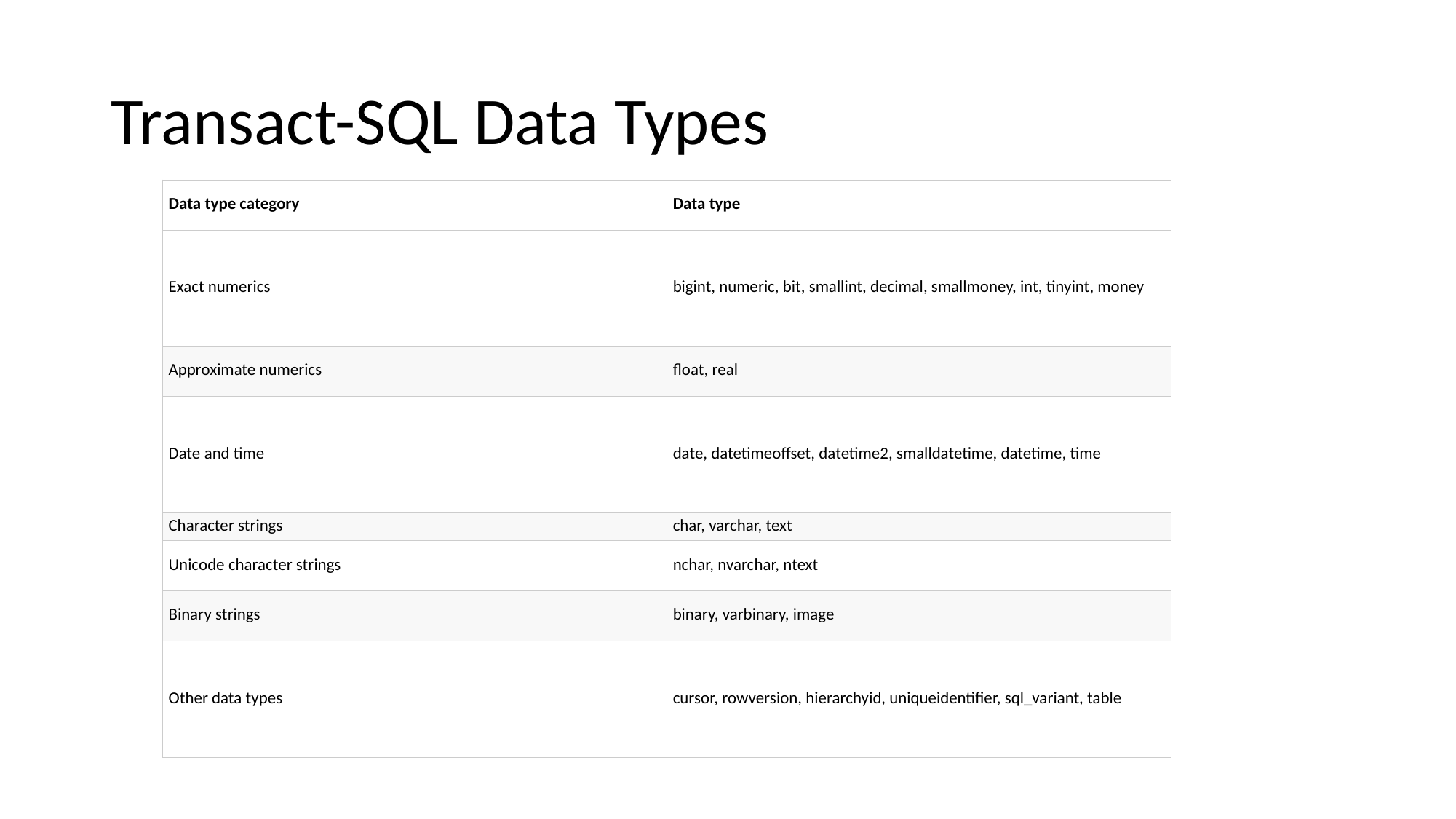

# Transact-SQL Data Types
| Data type category | Data type |
| --- | --- |
| Exact numerics | bigint, numeric, bit, smallint, decimal, smallmoney, int, tinyint, money |
| Approximate numerics | float, real |
| Date and time | date, datetimeoffset, datetime2, smalldatetime, datetime, time |
| Character strings | char, varchar, text |
| Unicode character strings | nchar, nvarchar, ntext |
| Binary strings | binary, varbinary, image |
| Other data types | cursor, rowversion, hierarchyid, uniqueidentifier, sql\_variant, table |